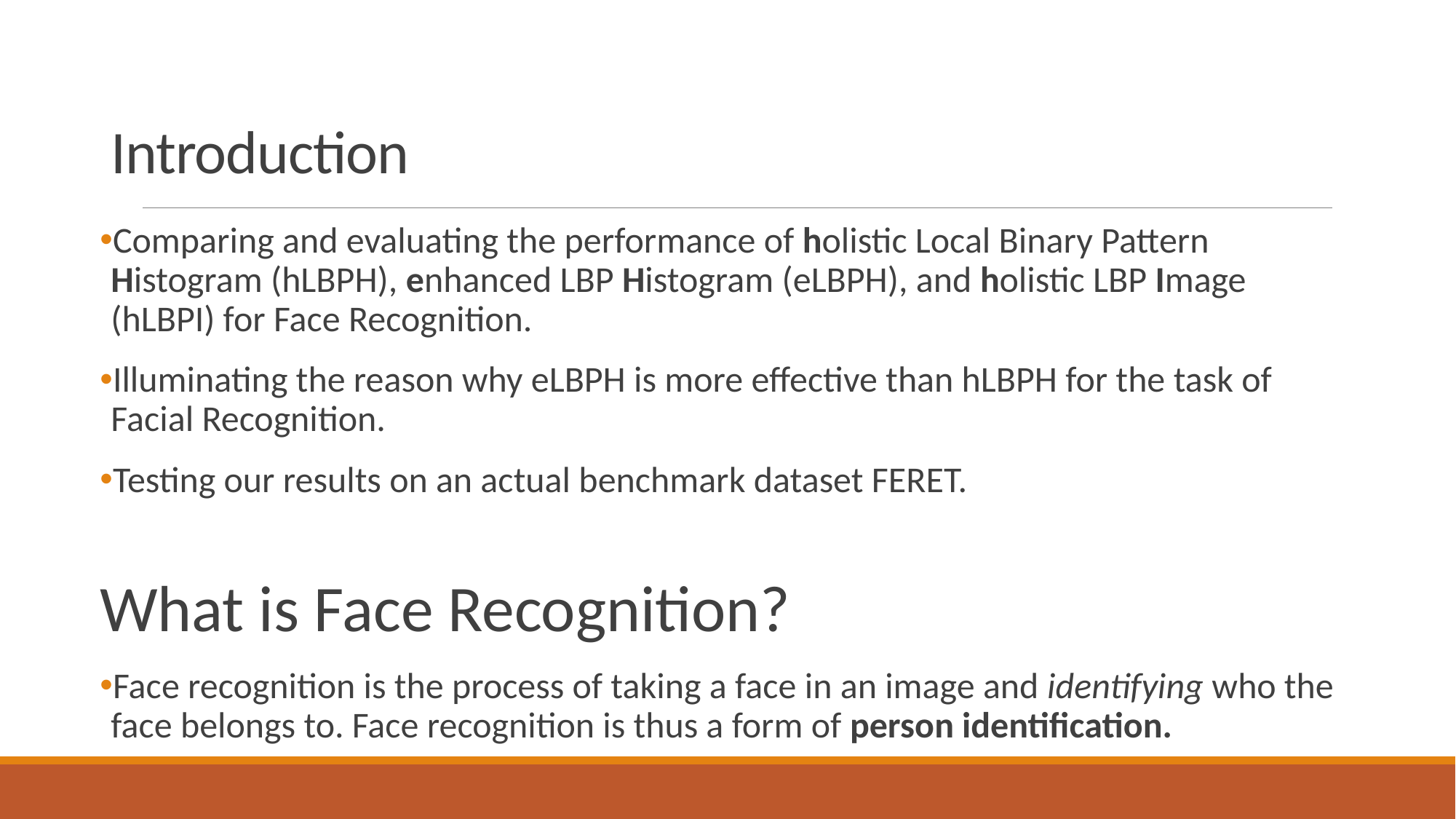

# Introduction
Comparing and evaluating the performance of holistic Local Binary Pattern Histogram (hLBPH), enhanced LBP Histogram (eLBPH), and holistic LBP Image (hLBPI) for Face Recognition.
Illuminating the reason why eLBPH is more effective than hLBPH for the task of Facial Recognition.
Testing our results on an actual benchmark dataset FERET.

What is Face Recognition?
Face recognition is the process of taking a face in an image and identifying who the face belongs to. Face recognition is thus a form of person identification.